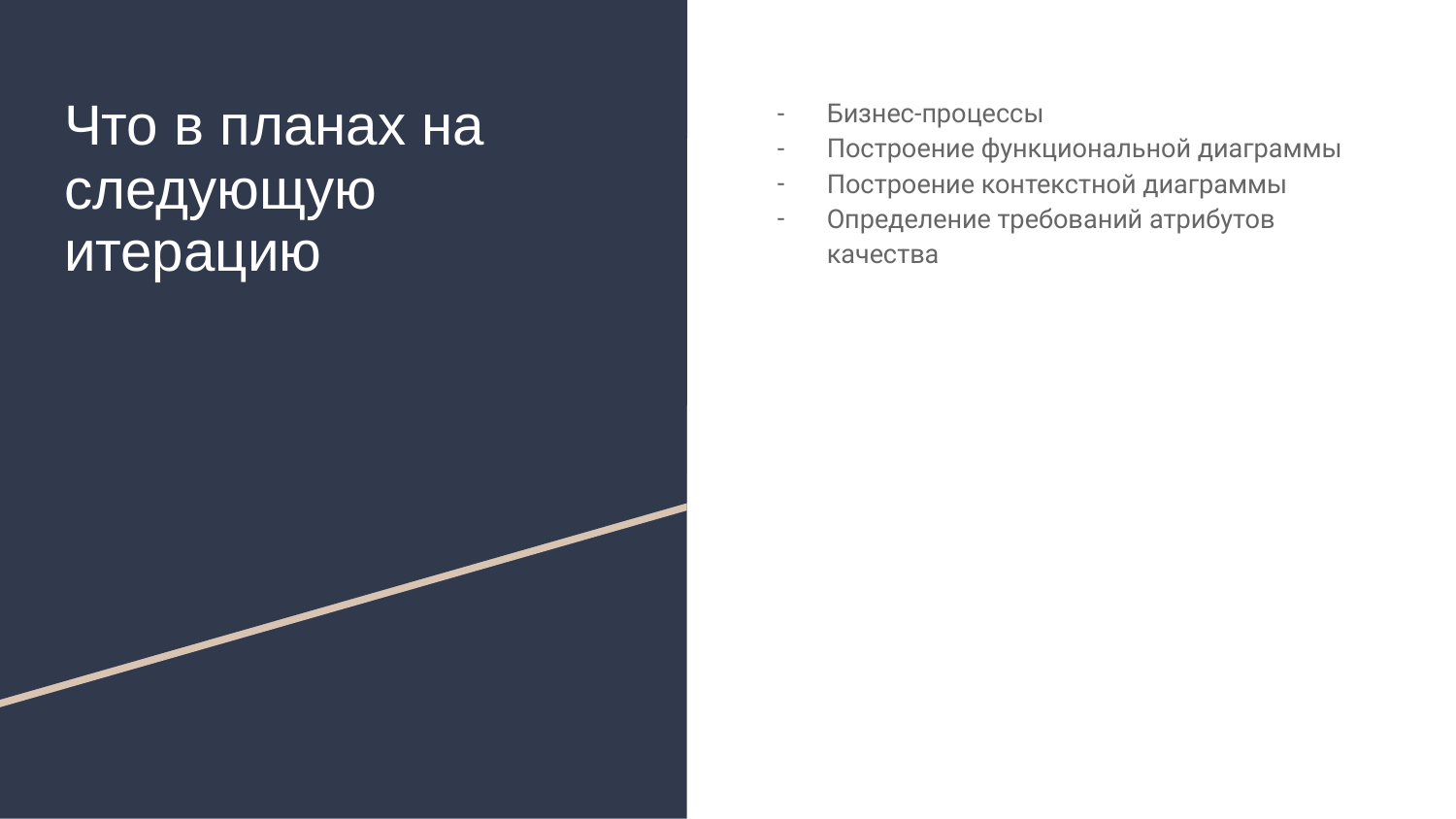

# Что в планах на следующую итерацию
Бизнес-процессы
Построение функциональной диаграммы
Построение контекстной диаграммы
Определение требований атрибутов качества